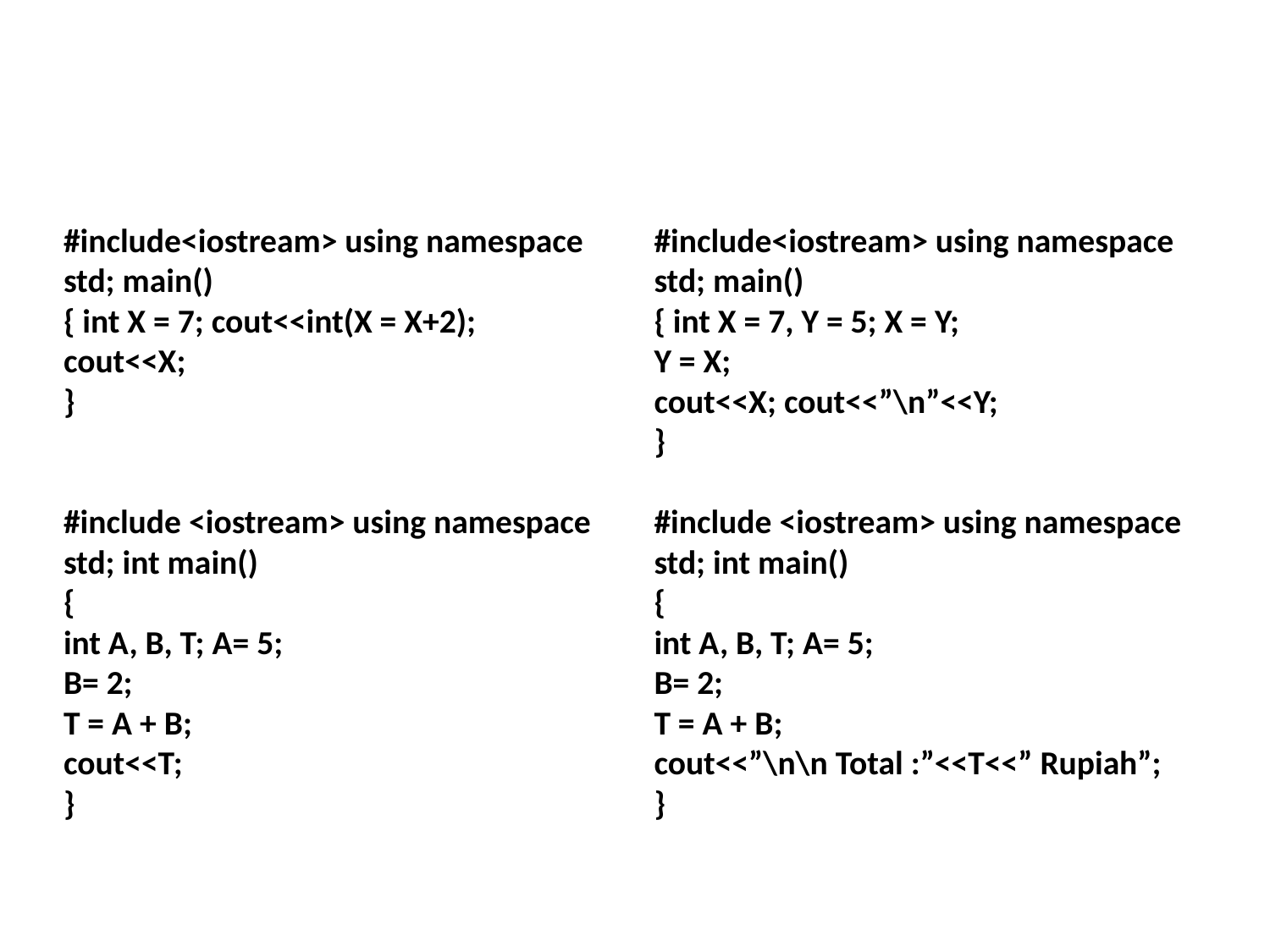

#include<iostream> using namespace std; main()
{ int X = 7; cout<<int(X = X+2);
cout<<X;
}

#include <iostream> using namespace std; int main()
{
int A, B, T; A= 5;
B= 2;
T = A + B;
cout<<T;
}

#include<iostream> using namespace std; main()
{ int X = 7, Y = 5; X = Y;
Y = X;
cout<<X; cout<<”\n”<<Y;
}

#include <iostream> using namespace std; int main()
{
int A, B, T; A= 5;
B= 2;
T = A + B;
cout<<”\n\n Total :”<<T<<” Rupiah”;
}